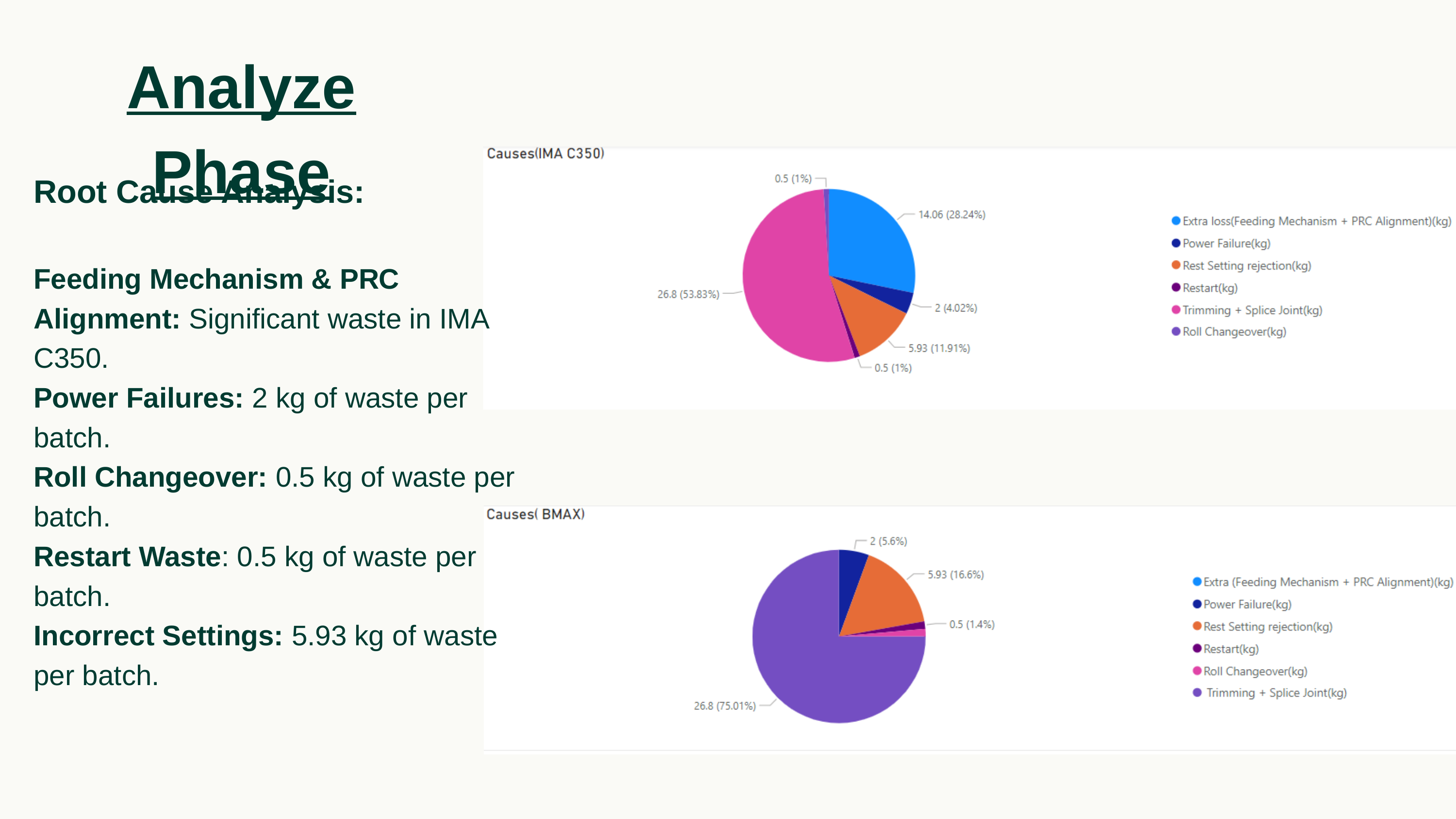

Analyze Phase

Root Cause Analysis:

Feeding Mechanism & PRC Alignment: Significant waste in IMA C350.
Power Failures: 2 kg of waste per batch.
Roll Changeover: 0.5 kg of waste per batch.
Restart Waste: 0.5 kg of waste per batch.
Incorrect Settings: 5.93 kg of waste per batch.